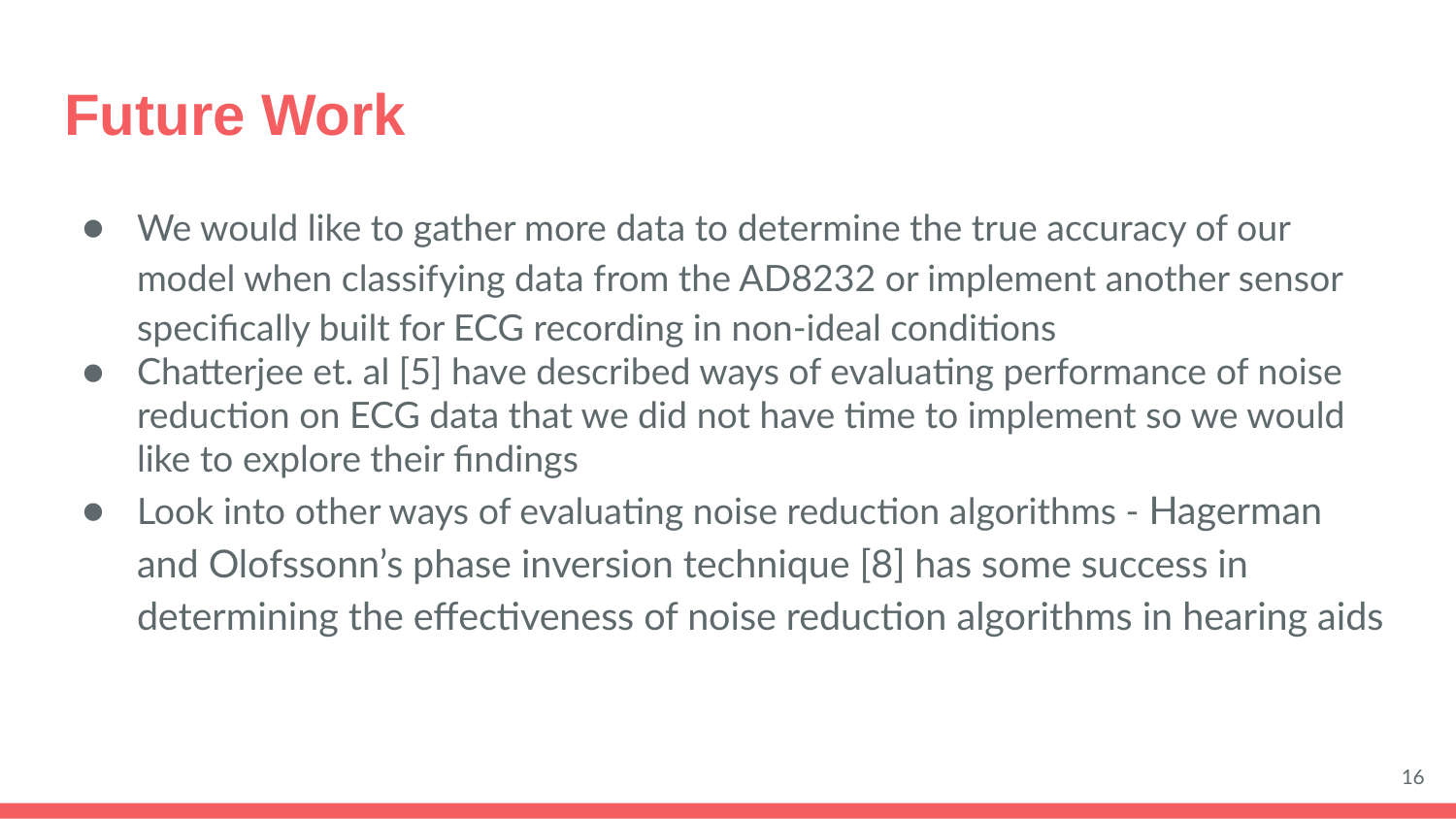

# Future Work
We would like to gather more data to determine the true accuracy of our model when classifying data from the AD8232 or implement another sensor specifically built for ECG recording in non-ideal conditions
Chatterjee et. al [5] have described ways of evaluating performance of noise reduction on ECG data that we did not have time to implement so we would like to explore their findings
Look into other ways of evaluating noise reduction algorithms - Hagerman and Olofssonn’s phase inversion technique [8] has some success in determining the effectiveness of noise reduction algorithms in hearing aids
16